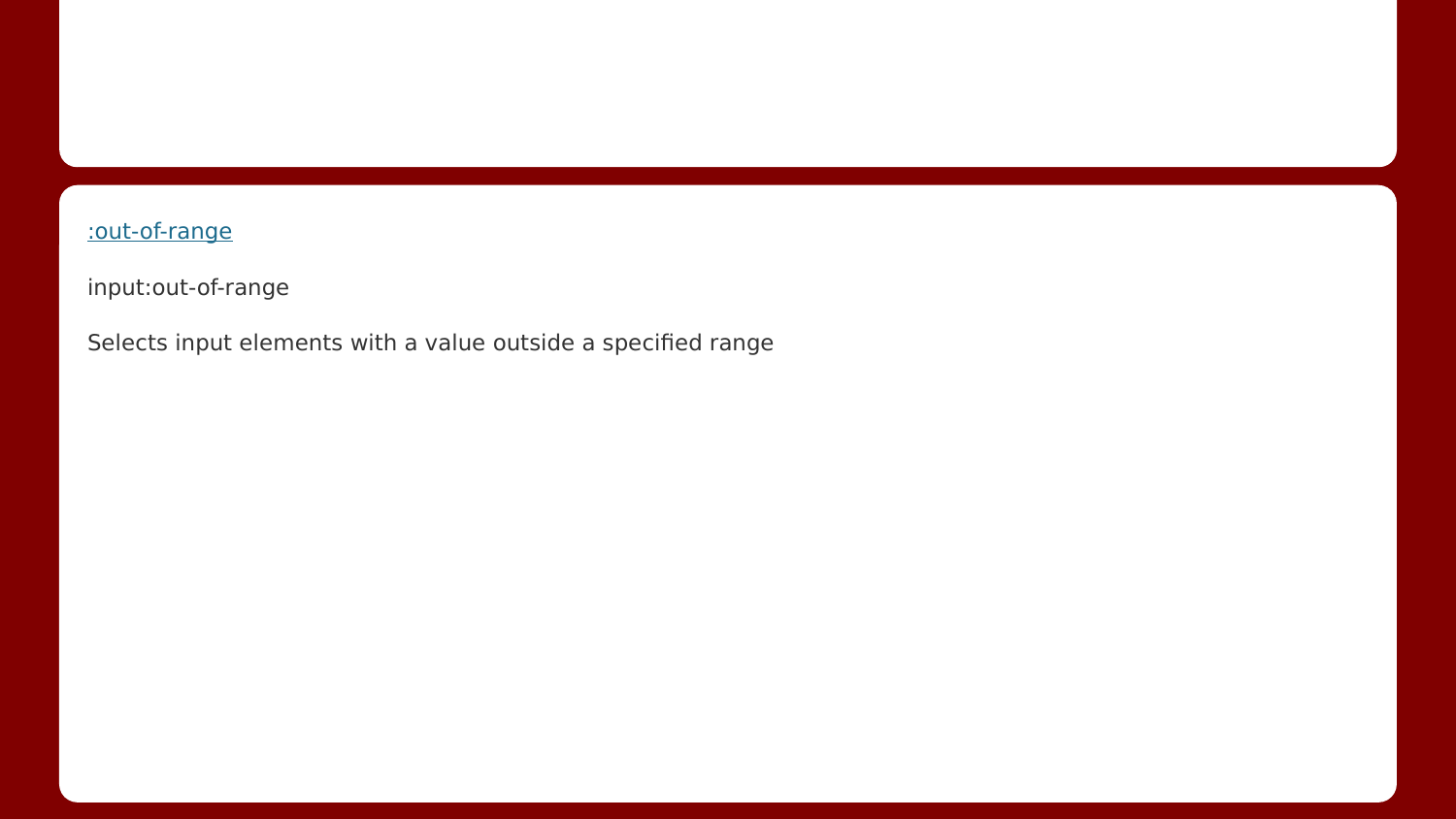

#
:out-of-range
input:out-of-range
Selects input elements with a value outside a specified range